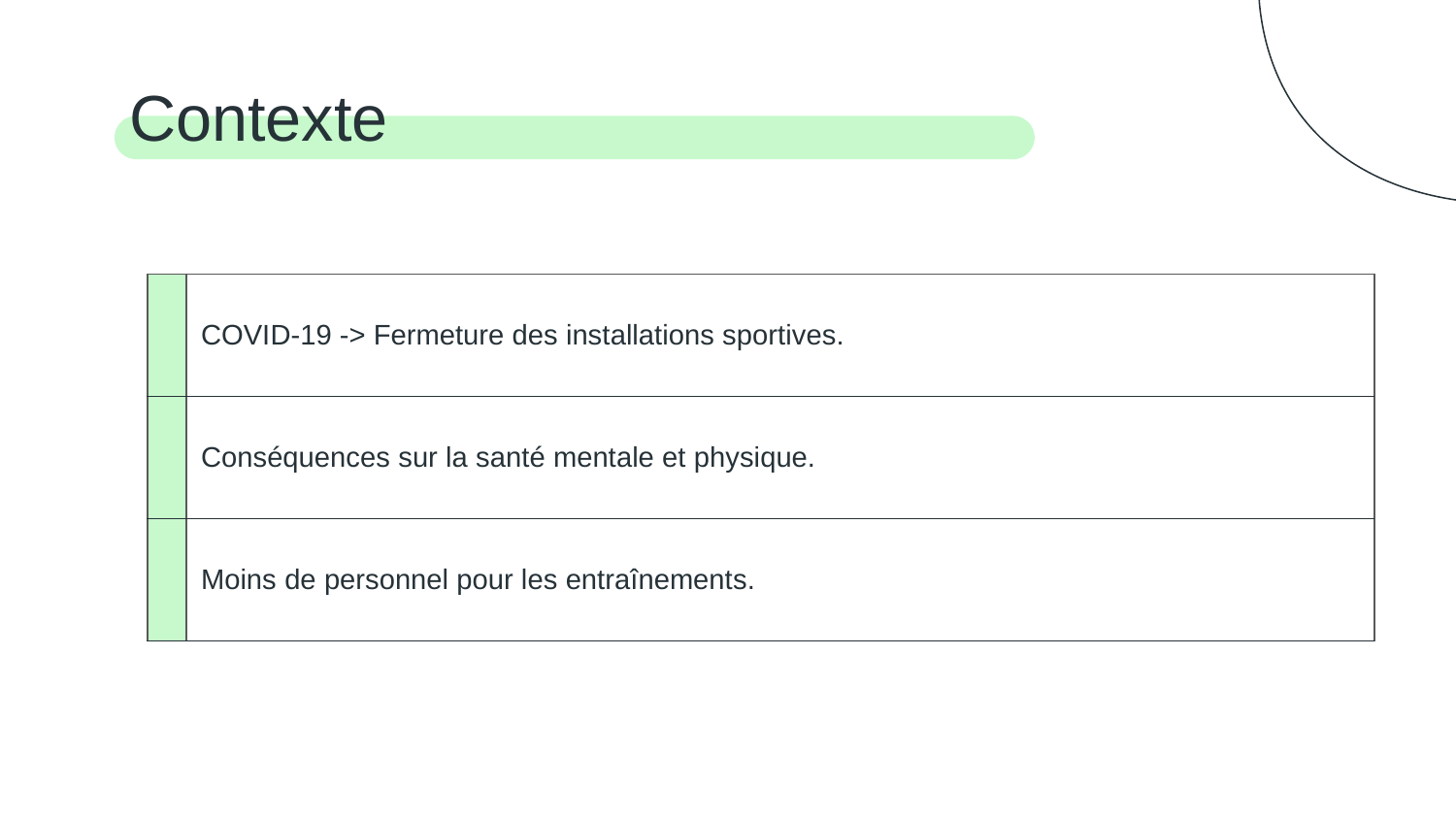

# Contexte
|  | COVID-19 -> Fermeture des installations sportives. |
| --- | --- |
|  | Conséquences sur la santé mentale et physique. |
|  | Moins de personnel pour les entraînements. |